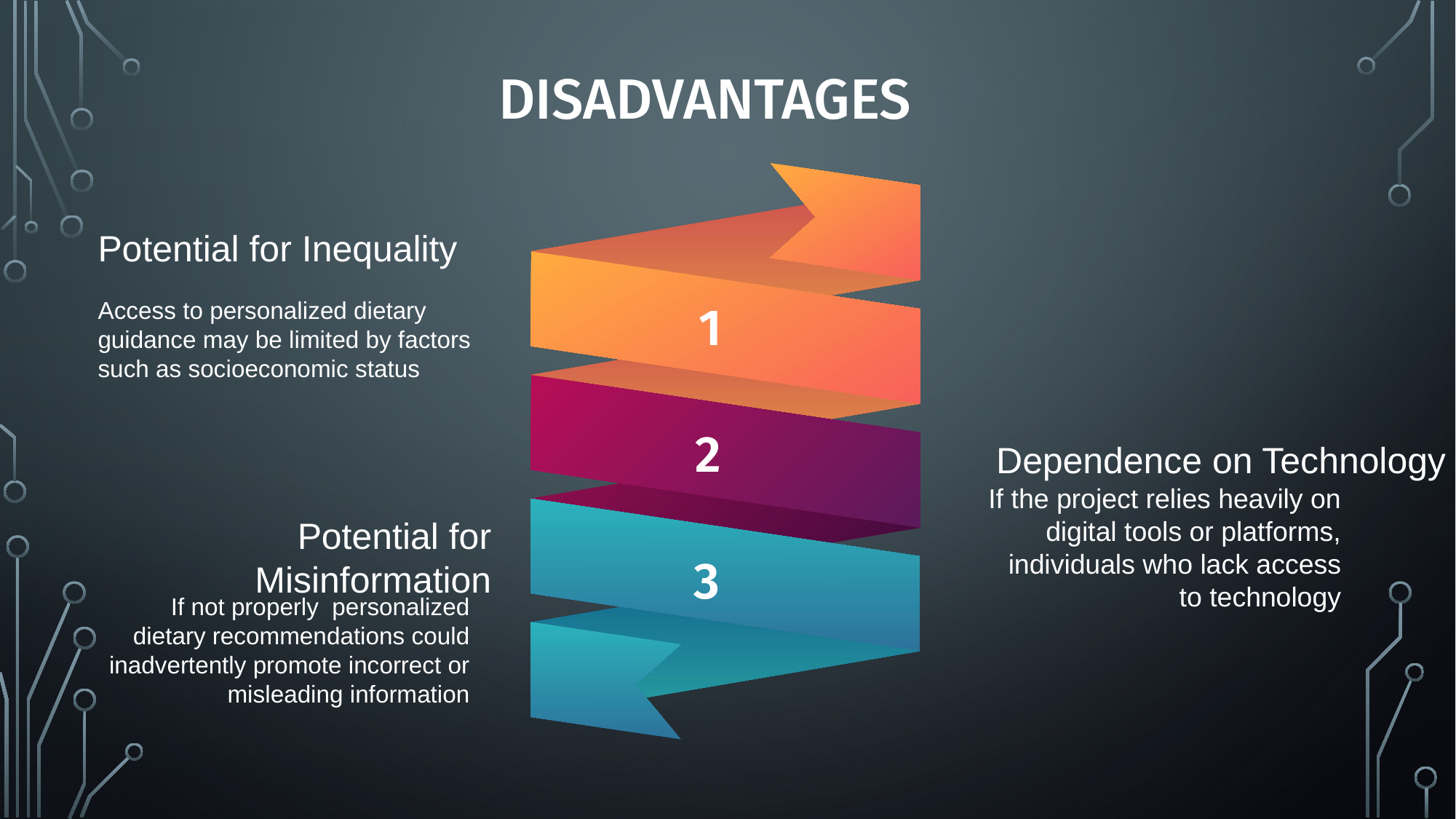

DISADVANTAGES

Potential for Inequality

Access to personalized dietary guidance may be limited by factors such as socioeconomic status
1
2
Dependence on Technology
If the project relies heavily on digital tools or platforms, individuals who lack access to technology
Potential for Misinformation
3
If not properly  personalized dietary recommendations could inadvertently promote incorrect or misleading information